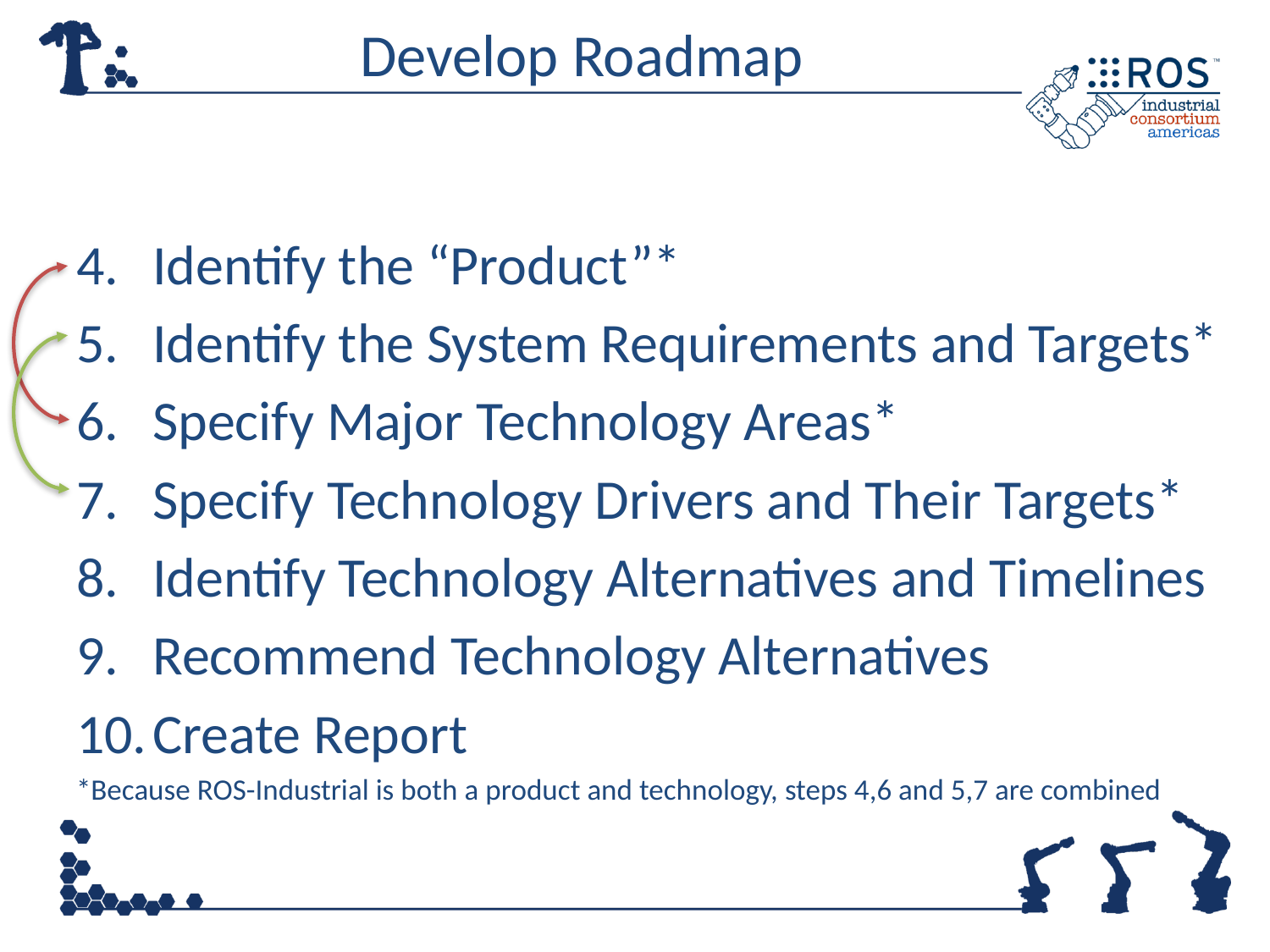

# Develop Roadmap
Identify the “Product”*
Identify the System Requirements and Targets*
Specify Major Technology Areas*
Specify Technology Drivers and Their Targets*
Identify Technology Alternatives and Timelines
Recommend Technology Alternatives
Create Report
*Because ROS-Industrial is both a product and technology, steps 4,6 and 5,7 are combined